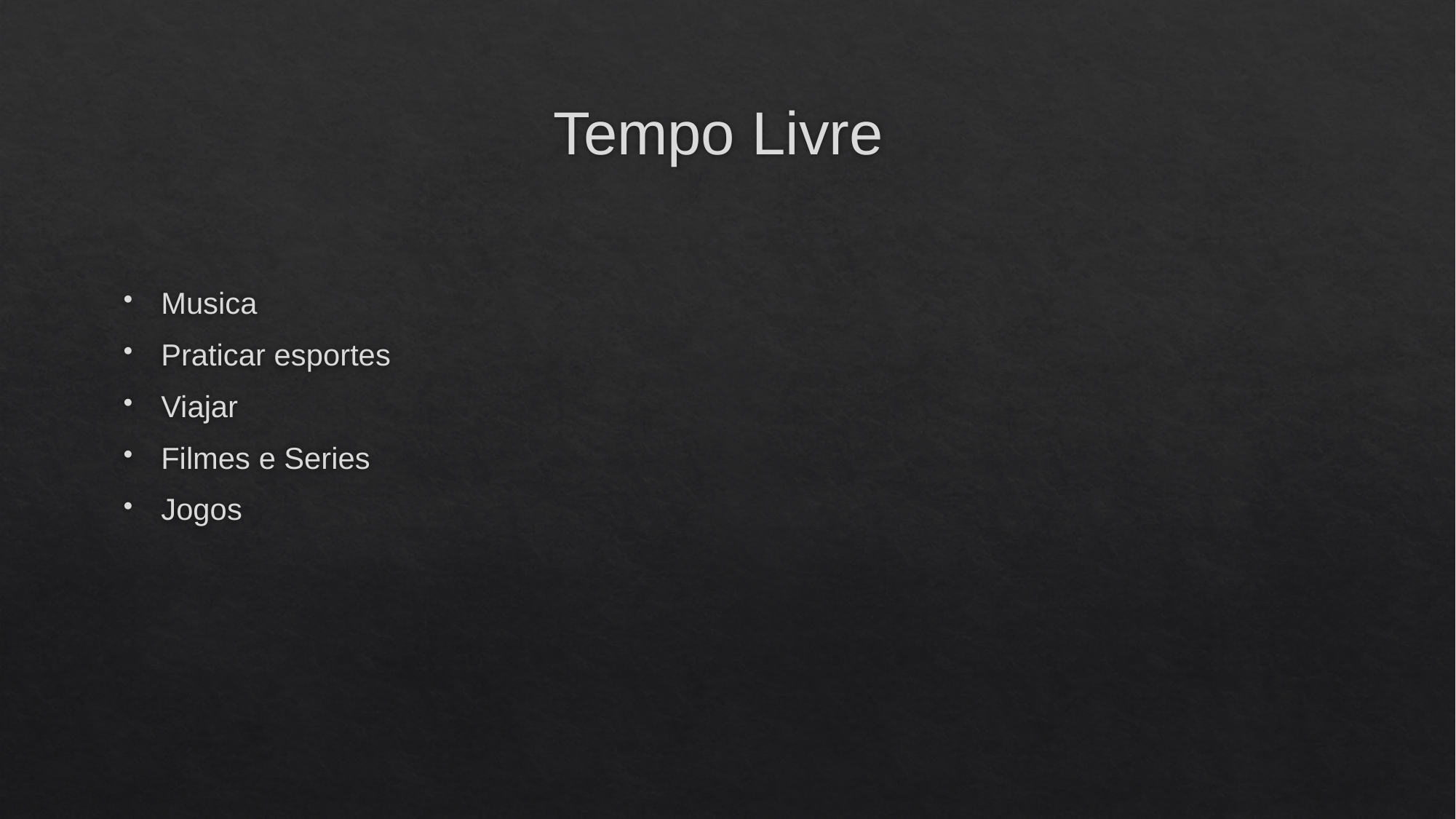

# Tempo Livre
Musica
Praticar esportes
Viajar
Filmes e Series
Jogos